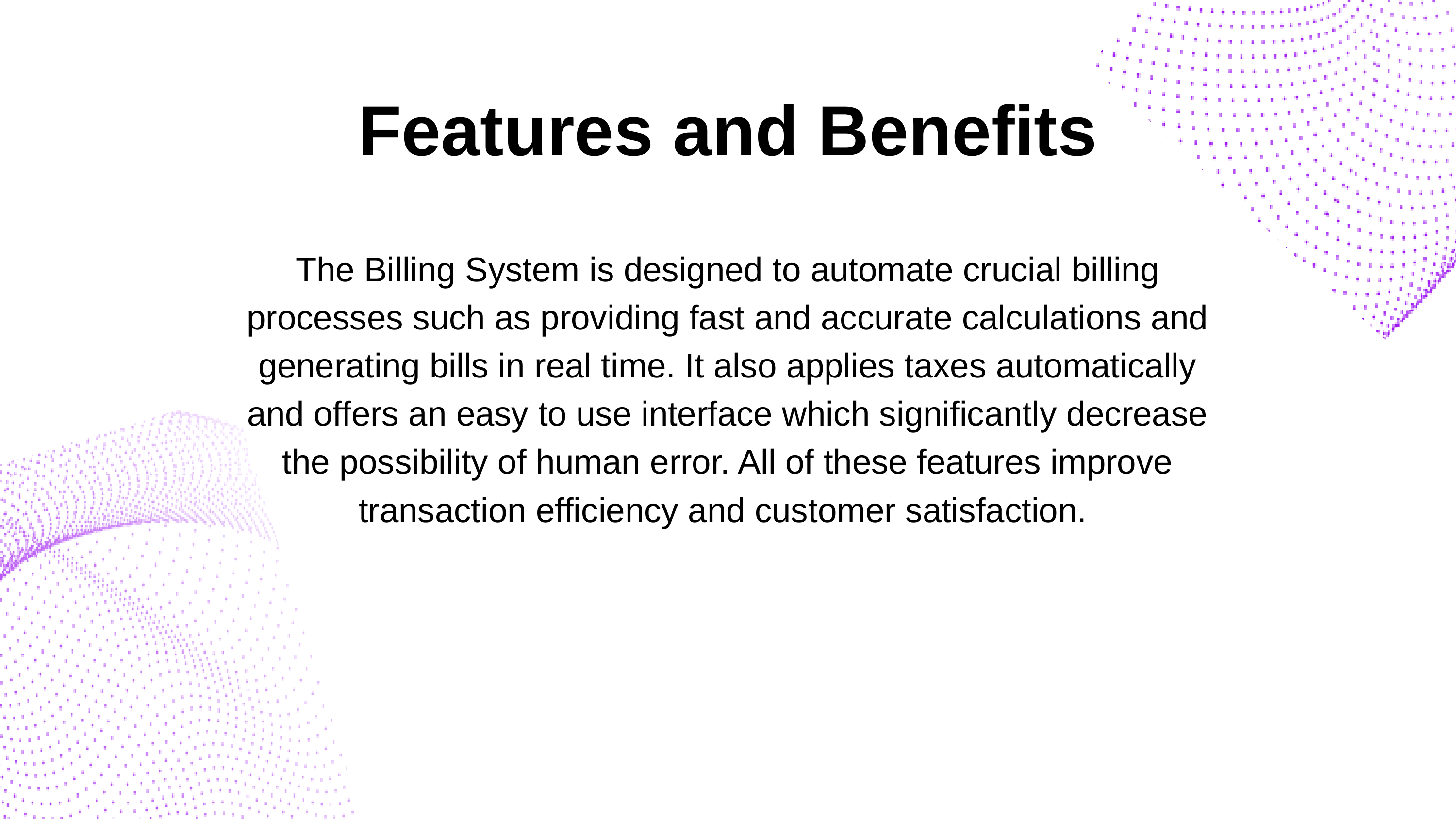

Features and Benefits
The Billing System is designed to automate crucial billing processes such as providing fast and accurate calculations and generating bills in real time. It also applies taxes automatically and offers an easy to use interface which significantly decrease the possibility of human error. All of these features improve transaction efficiency and customer satisfaction.